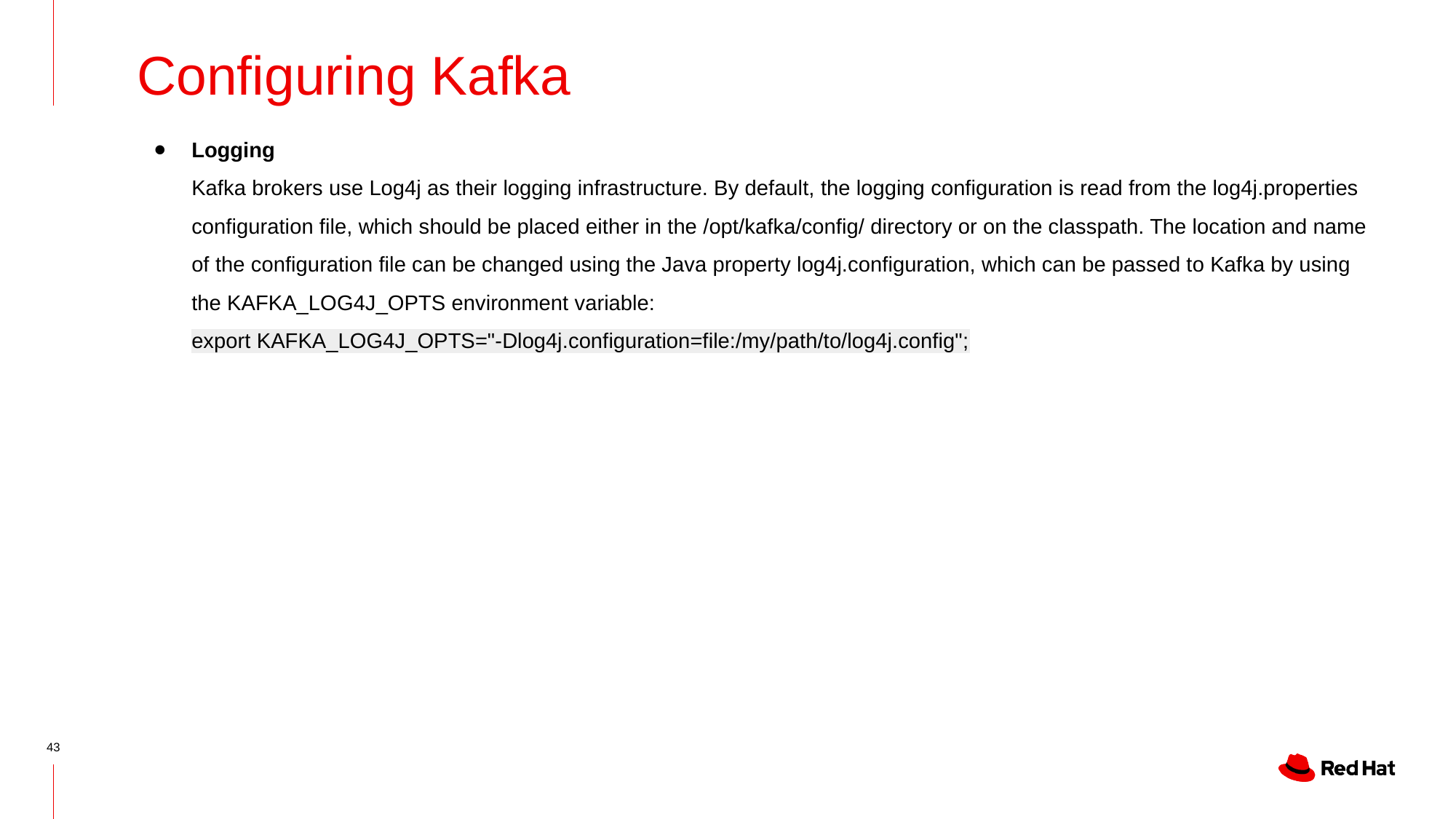

Configuring Kafka
Logging
Kafka brokers use Log4j as their logging infrastructure. By default, the logging configuration is read from the log4j.properties configuration file, which should be placed either in the /opt/kafka/config/ directory or on the classpath. The location and name of the configuration file can be changed using the Java property log4j.configuration, which can be passed to Kafka by using the KAFKA_LOG4J_OPTS environment variable:
export KAFKA_LOG4J_OPTS="-Dlog4j.configuration=file:/my/path/to/log4j.config";

43